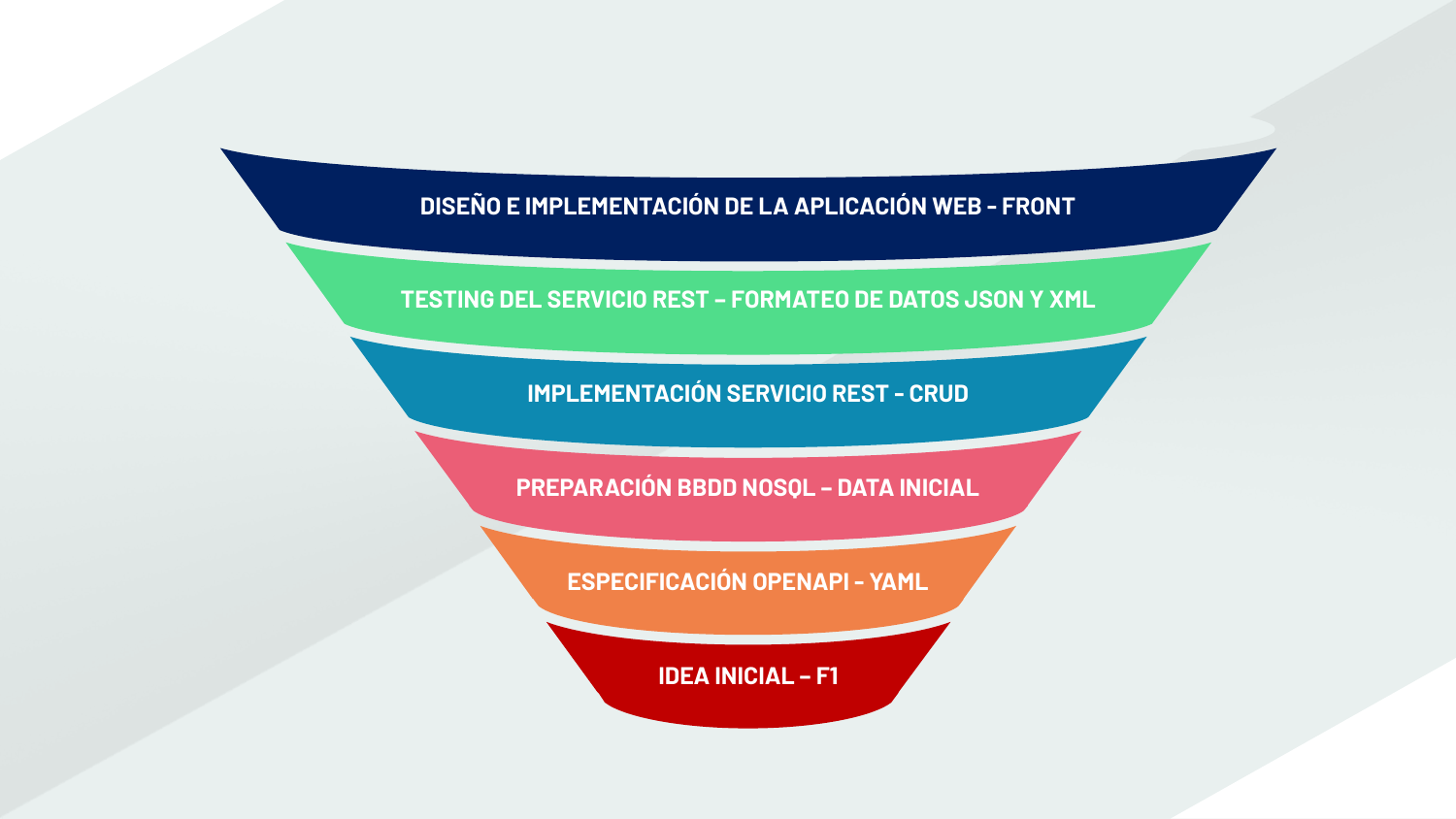

DISEÑO E IMPLEMENTACIÓN DE LA APLICACIÓN WEB - FRONT
TESTING DEL SERVICIO REST – FORMATEO DE DATOS JSON Y XML
IMPLEMENTACIÓN SERVICIO REST - CRUD
PREPARACIÓN BBDD NOSQL – DATA INICIAL
ESPECIFICACIÓN OPENAPI - YAML
IDEA INICIAL – F1